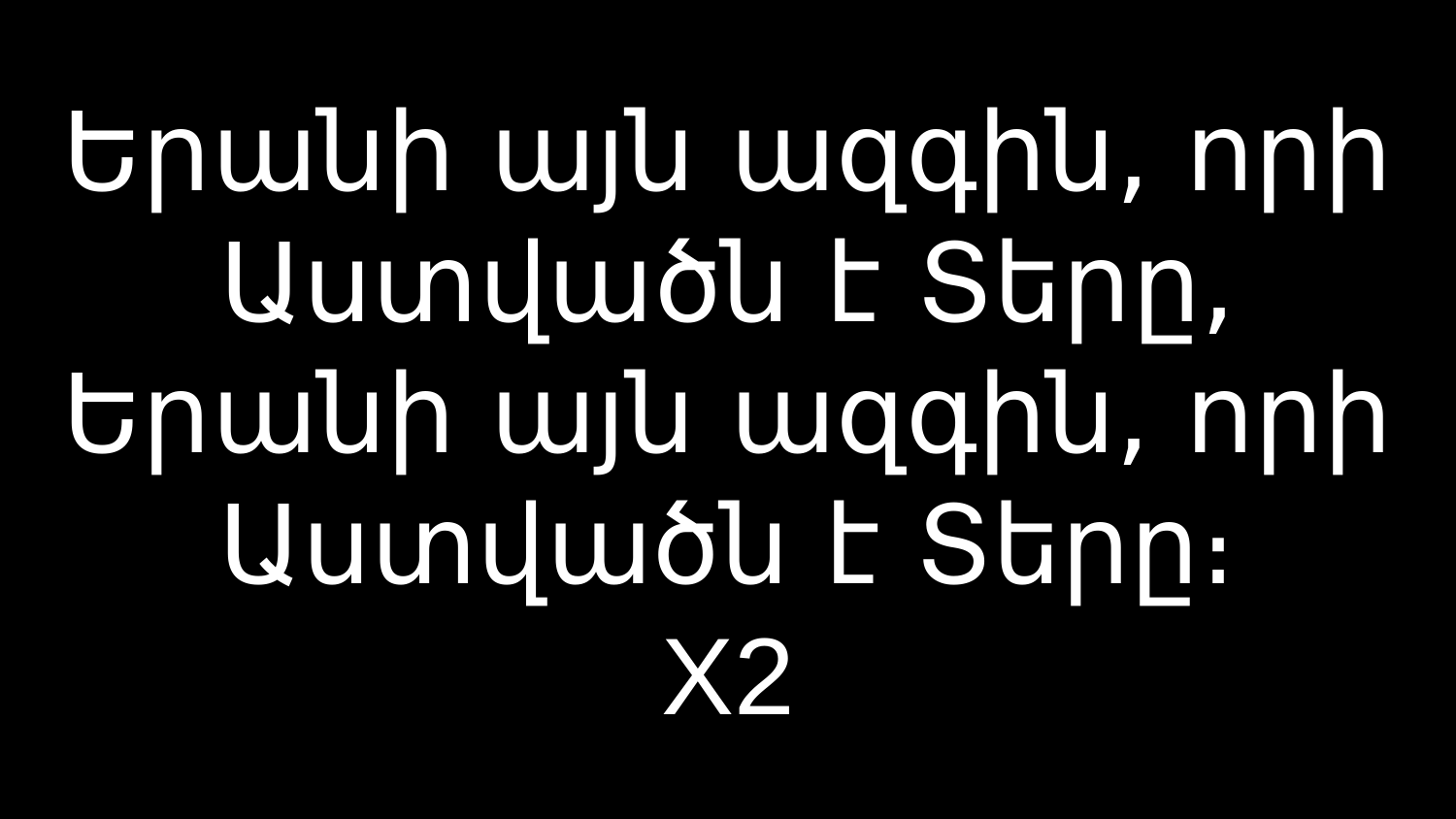

# Երանի այն ազգին, որի Աստվածն է Տերը, Երանի այն ազգին, որի Աստվածն է Տերը։ X2